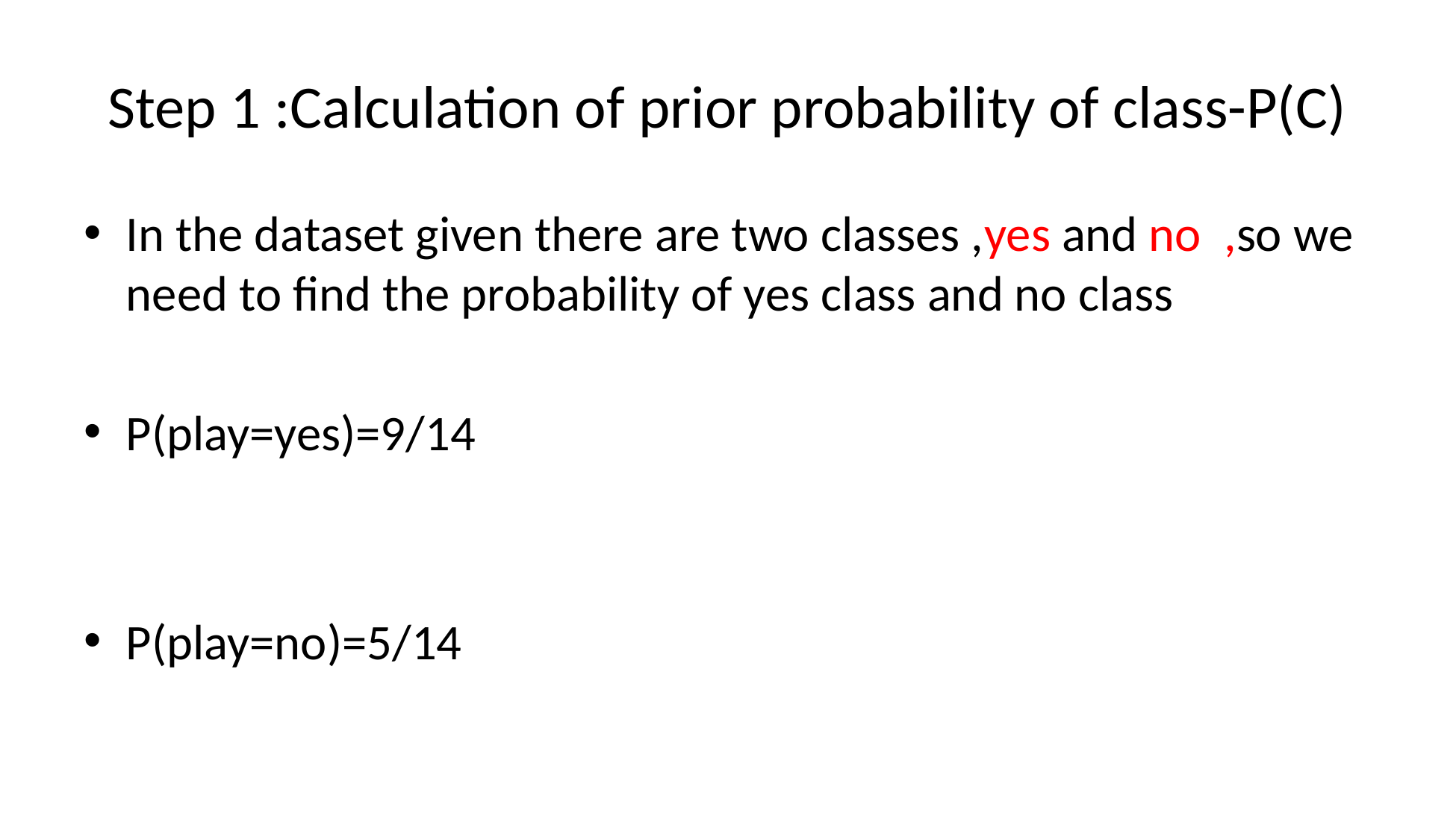

# Step 1 :Calculation of prior probability of class-P(C)
In the dataset given there are two classes ,yes and no  ,so we need to find the probability of yes class and no class

P(play=yes)=9/14

P(play=no)=5/14